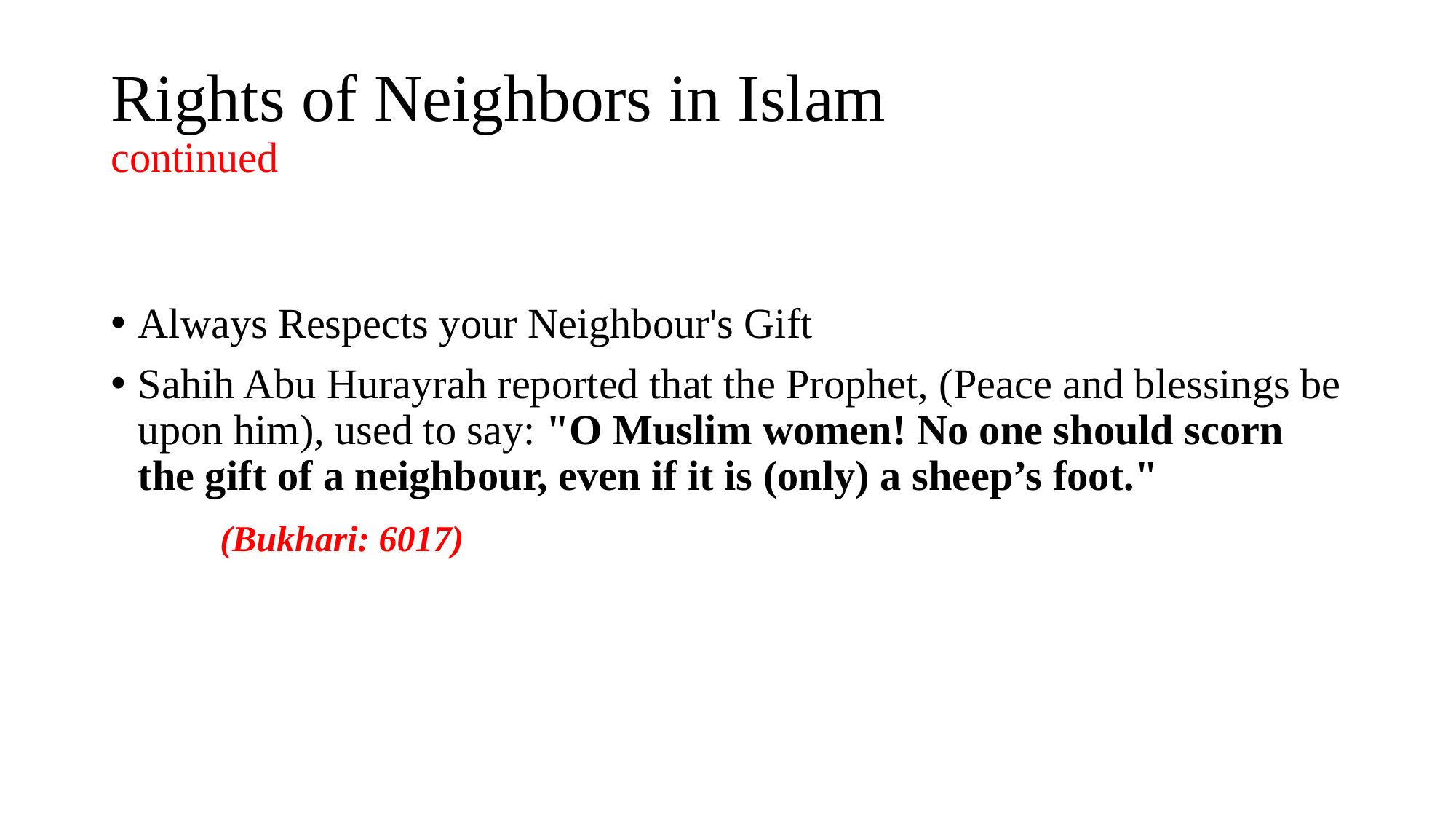

# Rights of Neighbors in Islam continued
Always Respects your Neighbour's Gift
Sahih Abu Hurayrah reported that the Prophet, (Peace and blessings be upon him), used to say: "O Muslim women! No one should scorn the gift of a neighbour, even if it is (only) a sheep’s foot."
	(Bukhari: 6017)